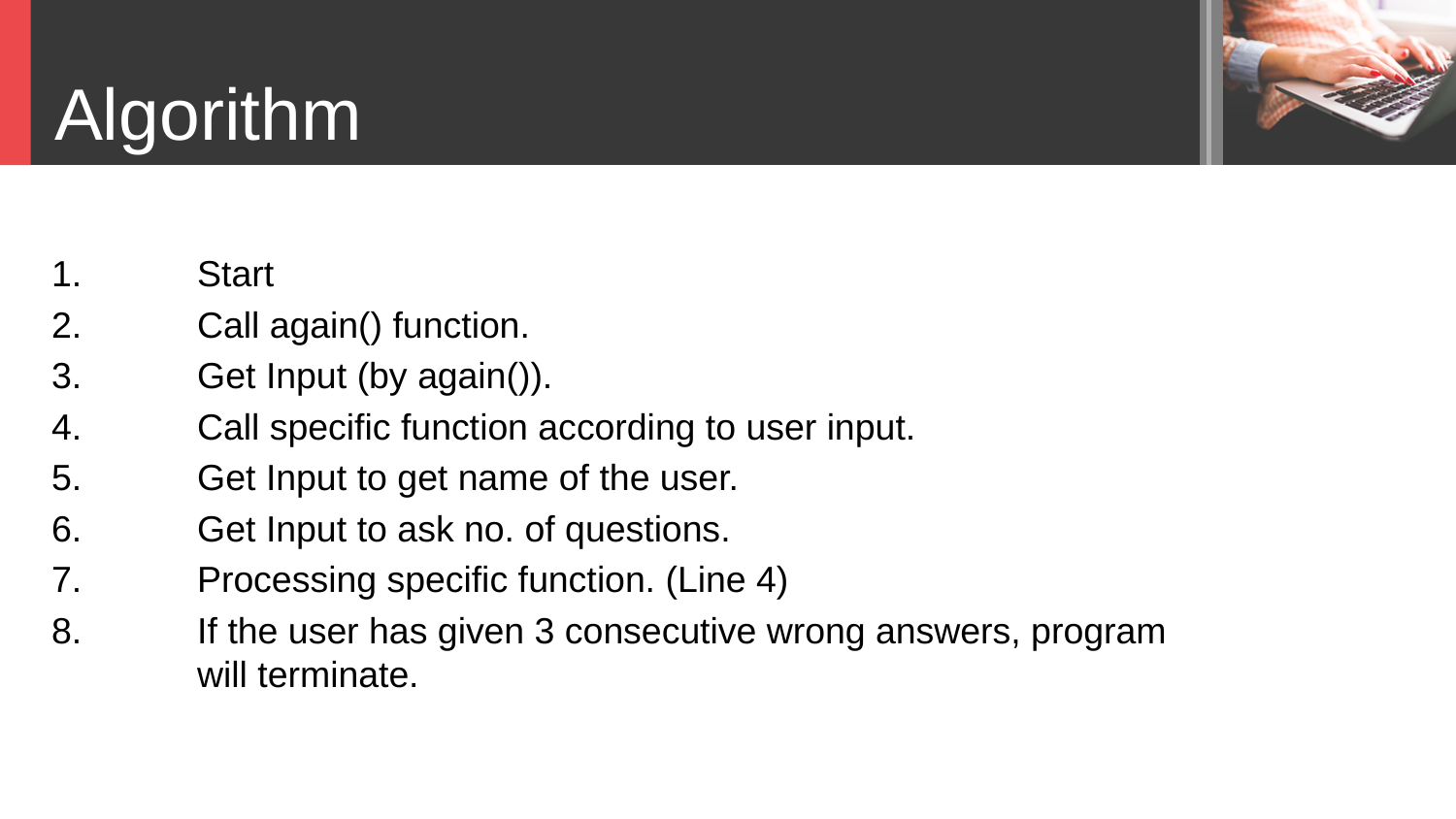

Algorithm
Algorithm
1.	Start
2.	Call again() function.
3.	Get Input (by again()).
4.	Call specific function according to user input.
5.	Get Input to get name of the user.
6.	Get Input to ask no. of questions.
7.	Processing specific function. (Line 4)
8.	If the user has given 3 consecutive wrong answers, program 	will terminate.